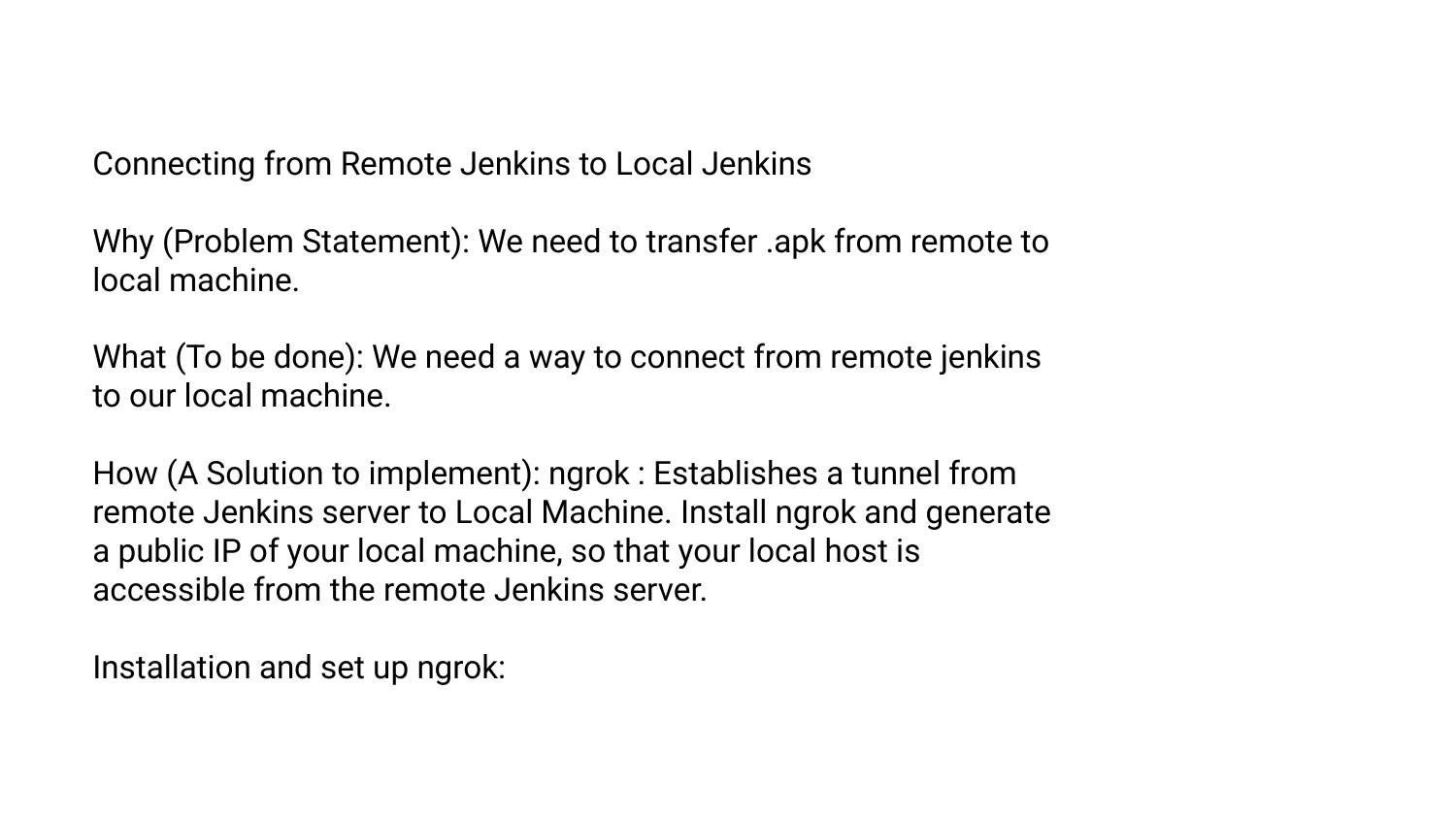

# Connecting from Remote Jenkins to Local Jenkins

Why (Problem Statement): We need to transfer .apk from remote to local machine.

What (To be done): We need a way to connect from remote jenkins to our local machine.

How (A Solution to implement): ngrok : Establishes a tunnel from remote Jenkins server to Local Machine. Install ngrok and generate a public IP of your local machine, so that your local host is accessible from the remote Jenkins server.

Installation and set up ngrok: